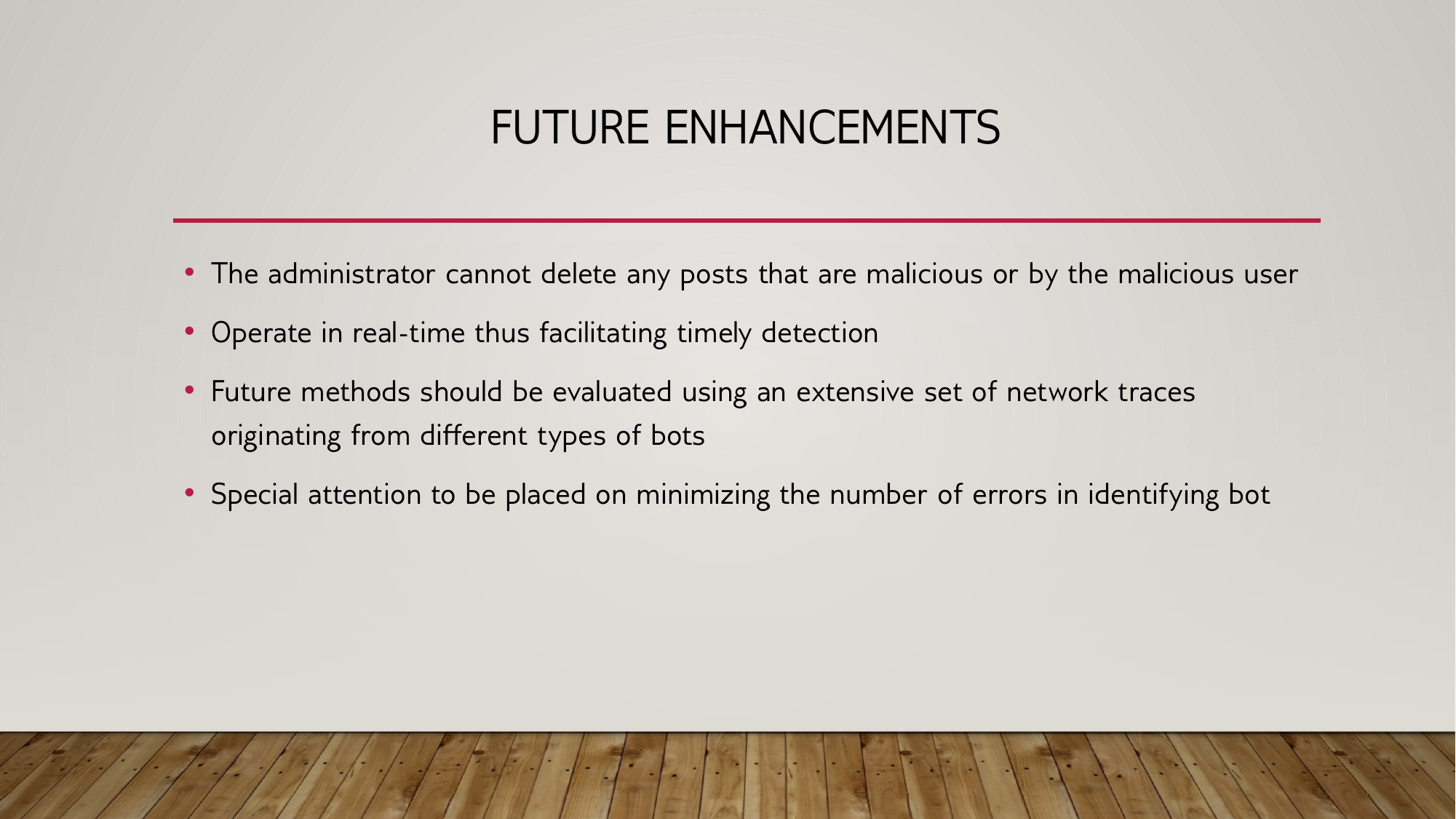

# FUTURE ENHANCEMENTS
The administrator cannot delete any posts that are malicious or by the malicious user
Operate in real-time thus facilitating timely detection
Future methods should be evaluated using an extensive set of network traces originating from different types of bots
Special attention to be placed on minimizing the number of errors in identifying bot